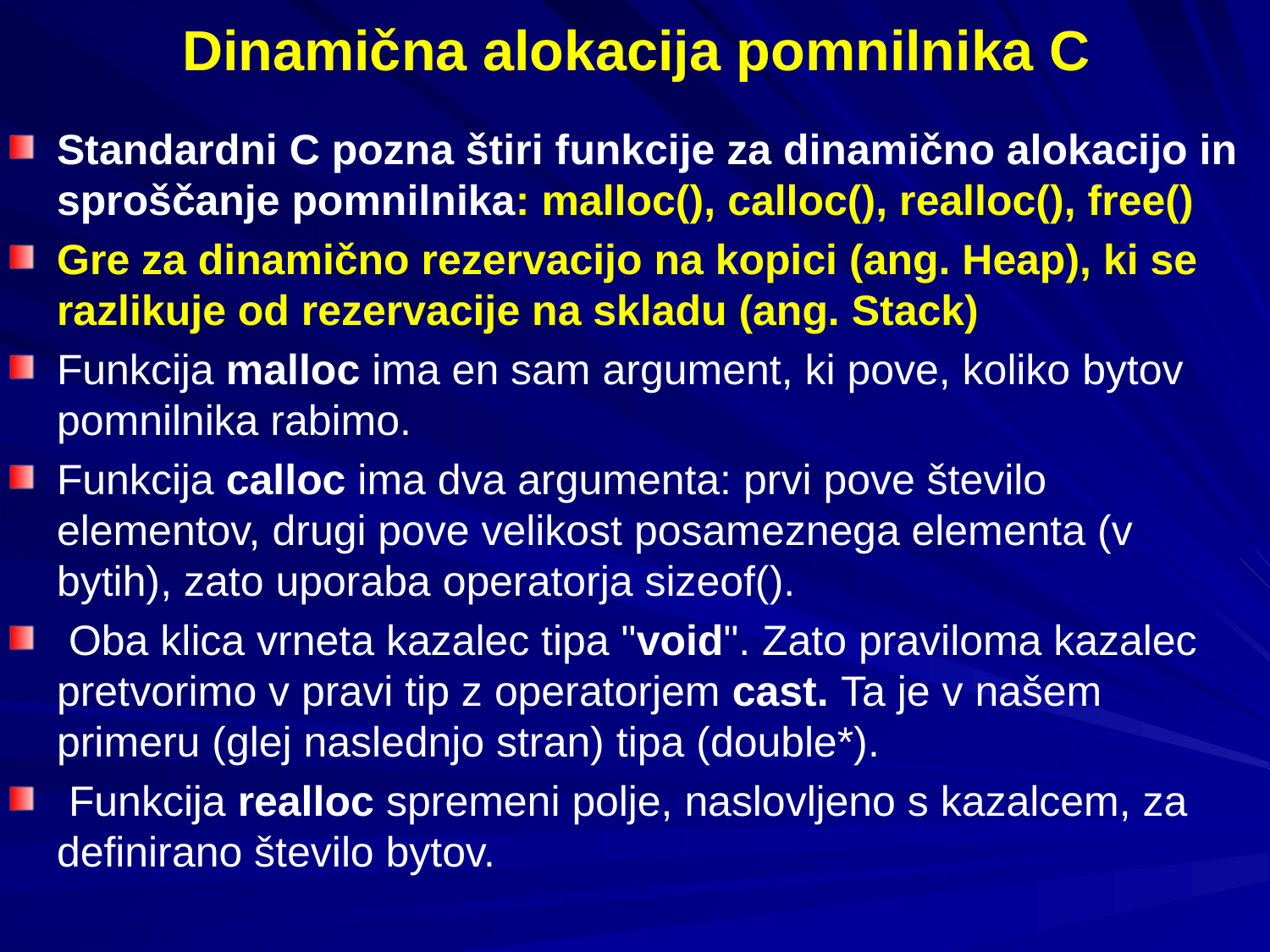

# Dinamična alokacija pomnilnika C
Standardni C pozna štiri funkcije za dinamično alokacijo in sproščanje pomnilnika: malloc(), calloc(), realloc(), free()
Gre za dinamično rezervacijo na kopici (ang. Heap), ki se razlikuje od rezervacije na skladu (ang. Stack)
Funkcija malloc ima en sam argument, ki pove, koliko bytov pomnilnika rabimo.
Funkcija calloc ima dva argumenta: prvi pove število elementov, drugi pove velikost posameznega elementa (v bytih), zato uporaba operatorja sizeof().
 Oba klica vrneta kazalec tipa "void". Zato praviloma kazalec pretvorimo v pravi tip z operatorjem cast. Ta je v našem primeru (glej naslednjo stran) tipa (double*).
 Funkcija realloc spremeni polje, naslovljeno s kazalcem, za definirano število bytov.